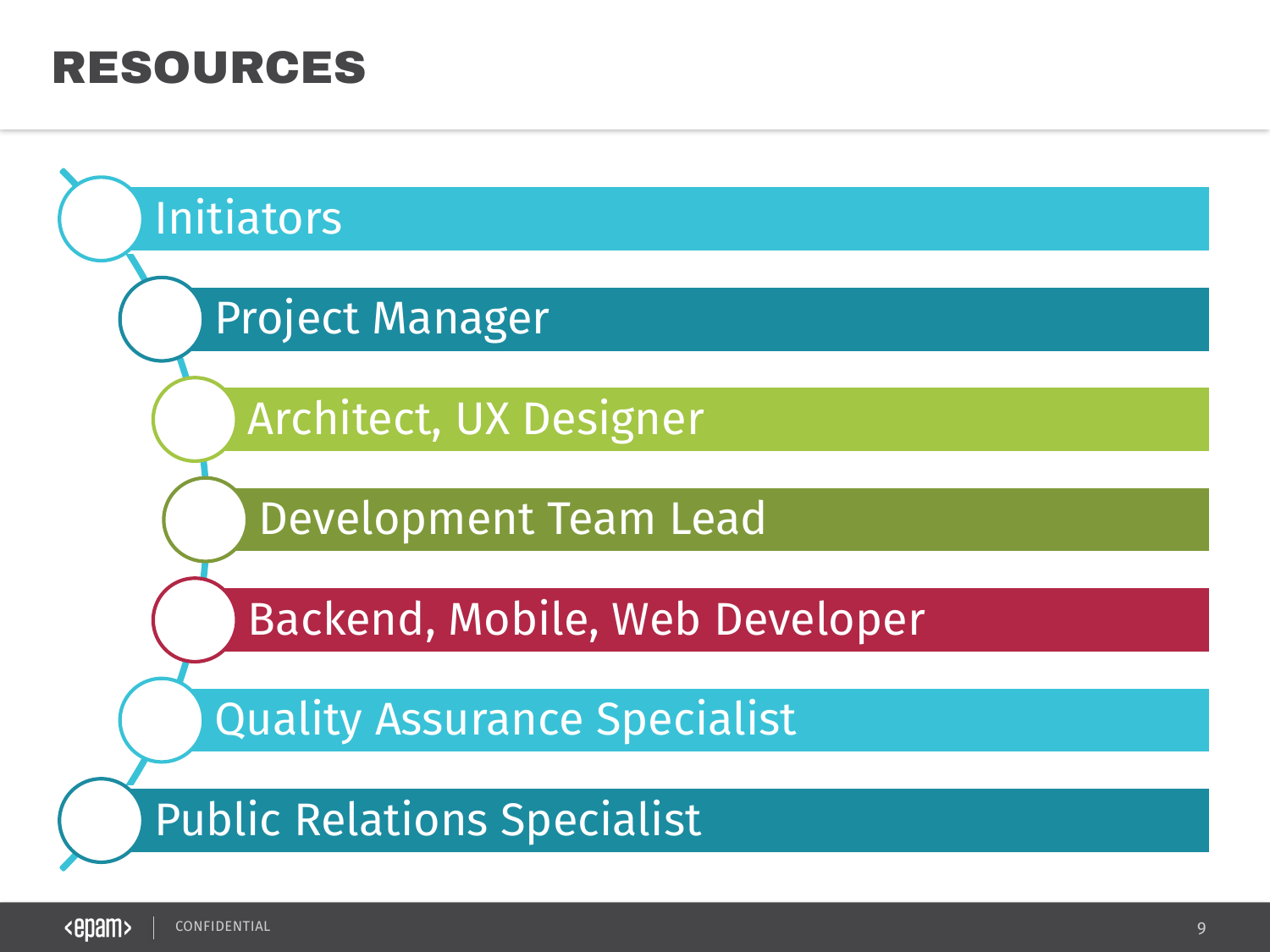

RESOURCES
Initiators
Project Manager
Architect, UX Designer
Development Team Lead
Backend, Mobile, Web Developer
Quality Assurance Specialist
Public Relations Specialist